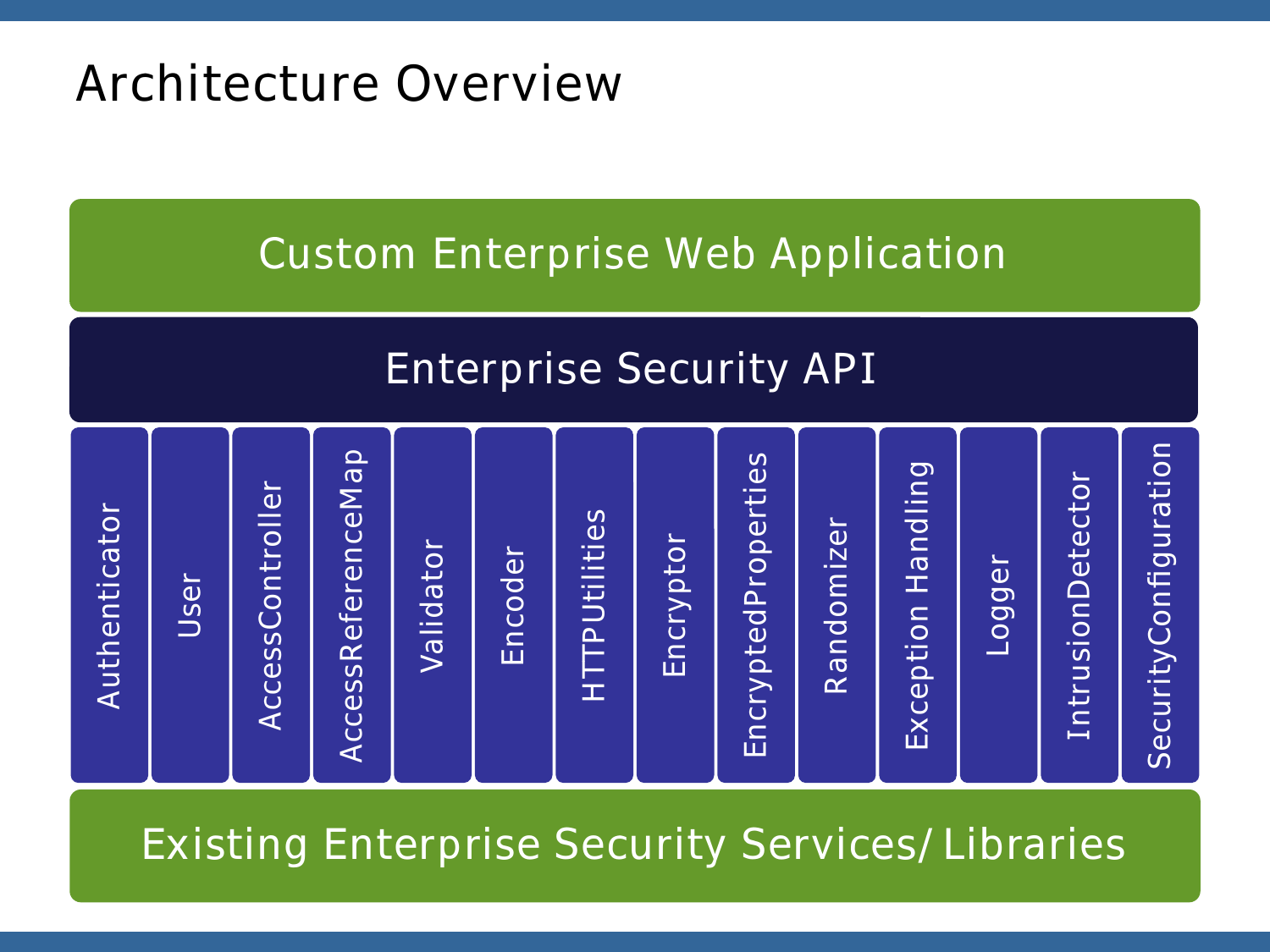

# Architecture Overview
Custom Enterprise Web Application
Enterprise Security API
Authenticator
User
AccessController
AccessReferenceMap
Validator
Encoder
HTTPUtilities
Encryptor
EncryptedProperties
Randomizer
Exception Handling
Logger
IntrusionDetector
SecurityConfiguration

Existing Enterprise Security Services/Libraries
5